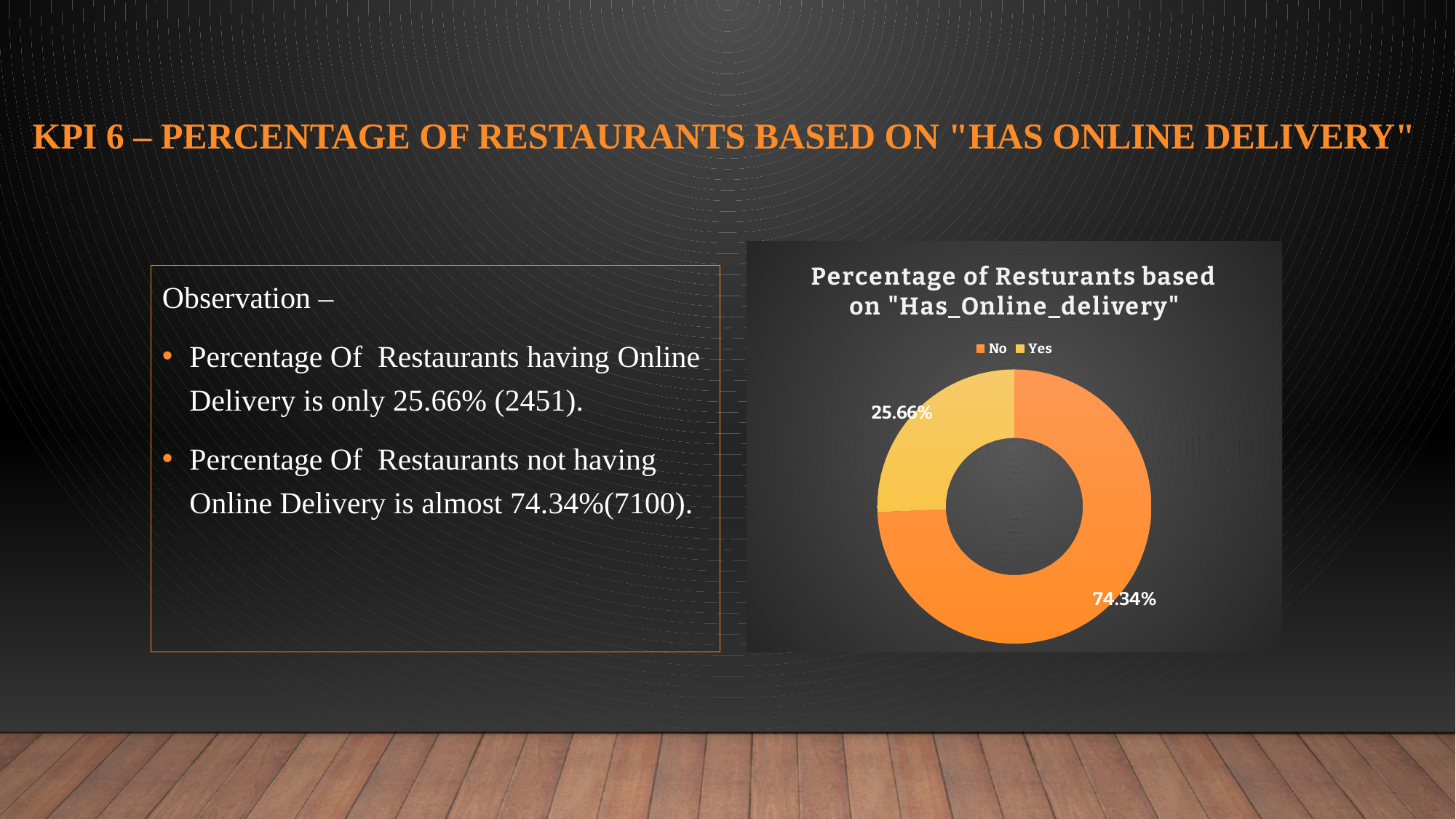

# KPI 6 – Percentage of Restaurants based on "Has Online delivery"

### Chart: Percentage of Resturants based on "Has_Online_delivery"

| Category | Total |
|---|---|
| No | 0.7433776567898649 |
| Yes | 0.25662234321013505 |
Observation –
Percentage Of  Restaurants having Online Delivery is only 25.66% (2451).
Percentage Of  Restaurants not having Online Delivery is almost 74.34%(7100).